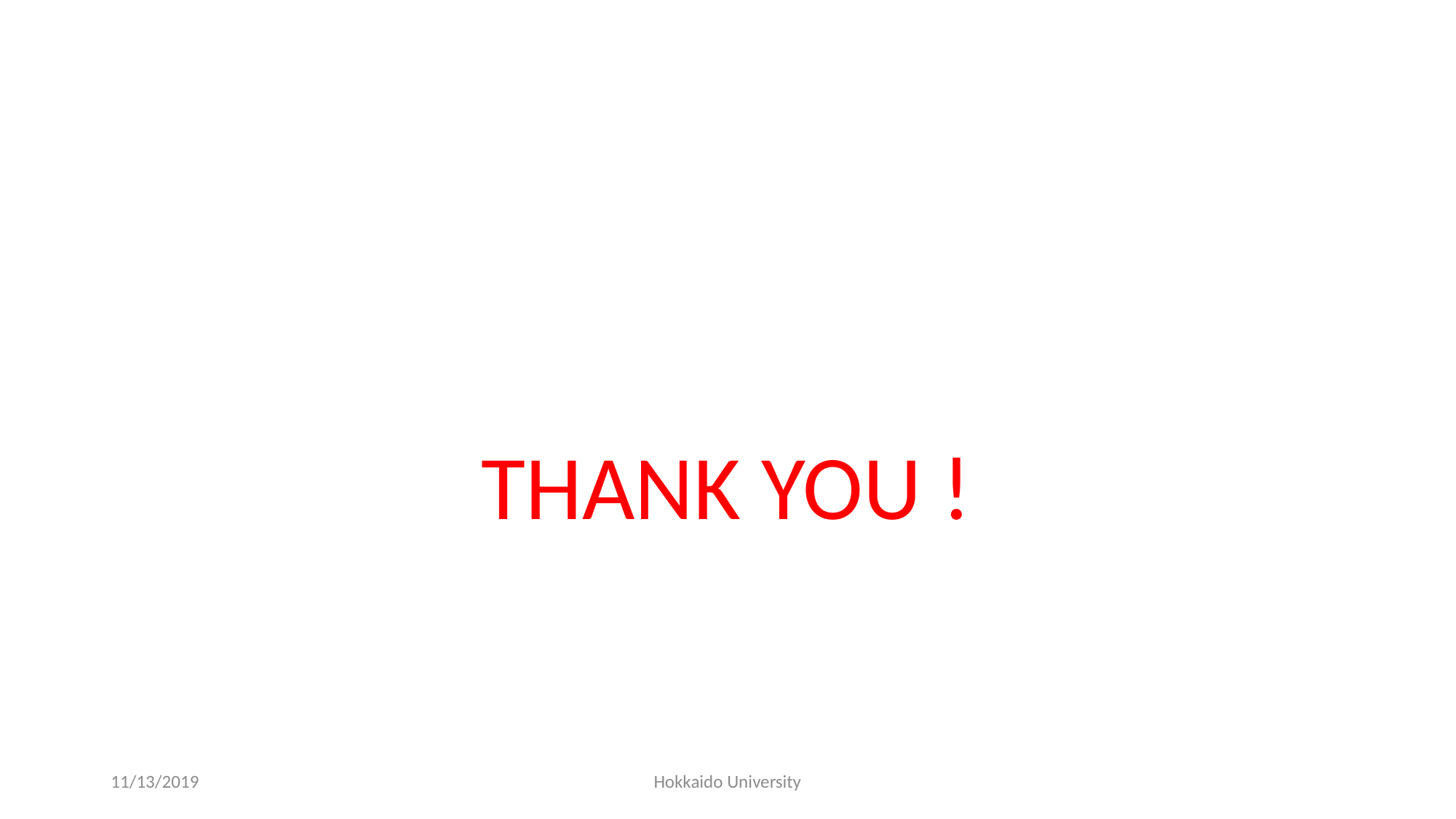

# THANK YOU !

11/13/2019
Hokkaido University
18